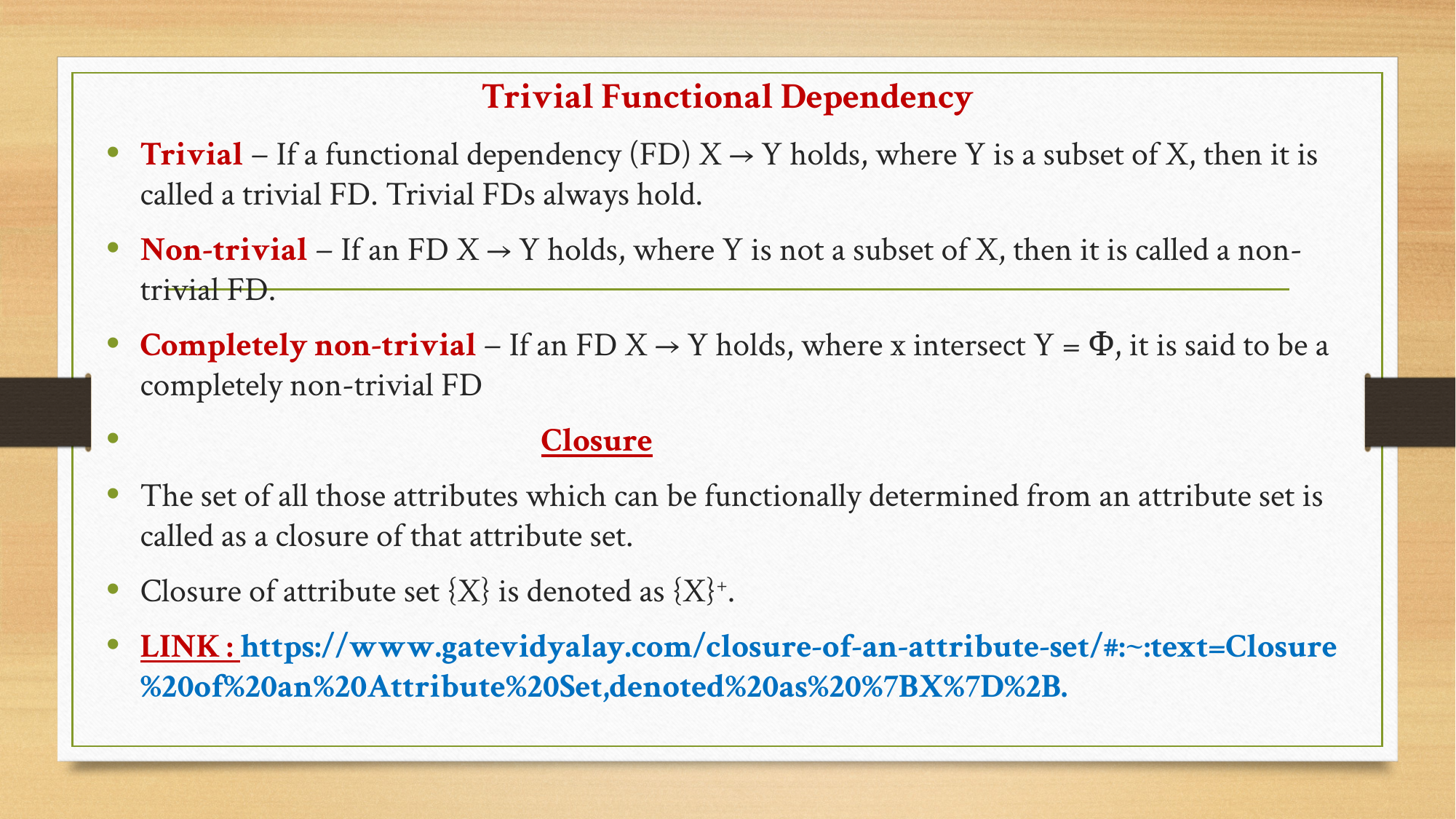

# Trivial Functional Dependency
Trivial − If a functional dependency (FD) X → Y holds, where Y is a subset of X, then it is called a trivial FD. Trivial FDs always hold.
Non-trivial − If an FD X → Y holds, where Y is not a subset of X, then it is called a non-trivial FD.
Completely non-trivial − If an FD X → Y holds, where x intersect Y = Φ, it is said to be a completely non-trivial FD
                                                          Closure
The set of all those attributes which can be functionally determined from an attribute set is called as a closure of that attribute set.
Closure of attribute set {X} is denoted as {X}+.
LINK : https://www.gatevidyalay.com/closure-of-an-attribute-set/#:~:text=Closure%20of%20an%20Attribute%20Set,denoted%20as%20%7BX%7D%2B.